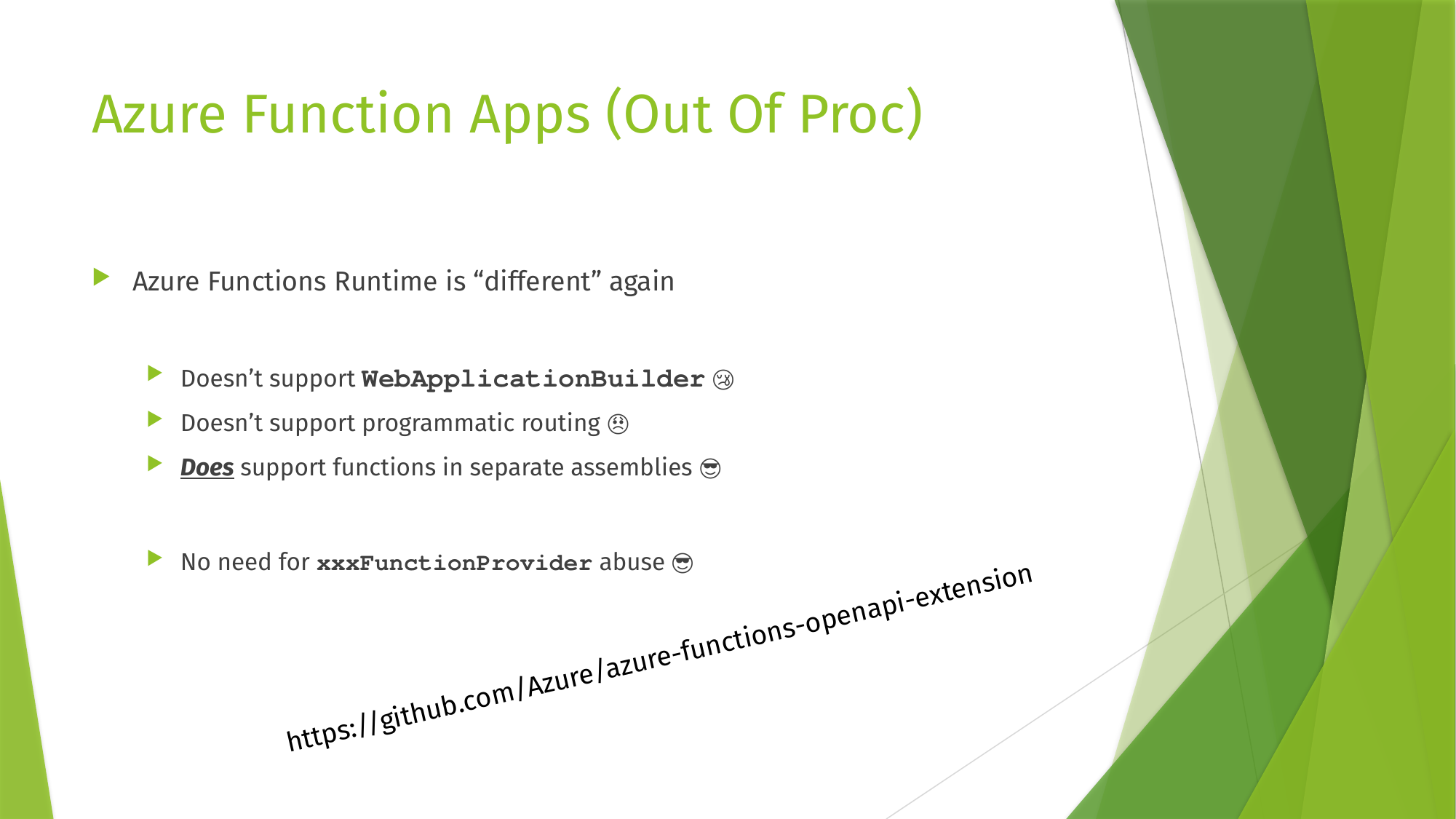

# Azure Function Apps (Out Of Proc)
Azure Functions Runtime is “different” again

Doesn’t support WebApplicationBuilder 😢
Doesn’t support programmatic routing 😞
Does support functions in separate assemblies 😎

No need for xxxFunctionProvider abuse 😎
https://github.com/Azure/azure-functions-openapi-extension